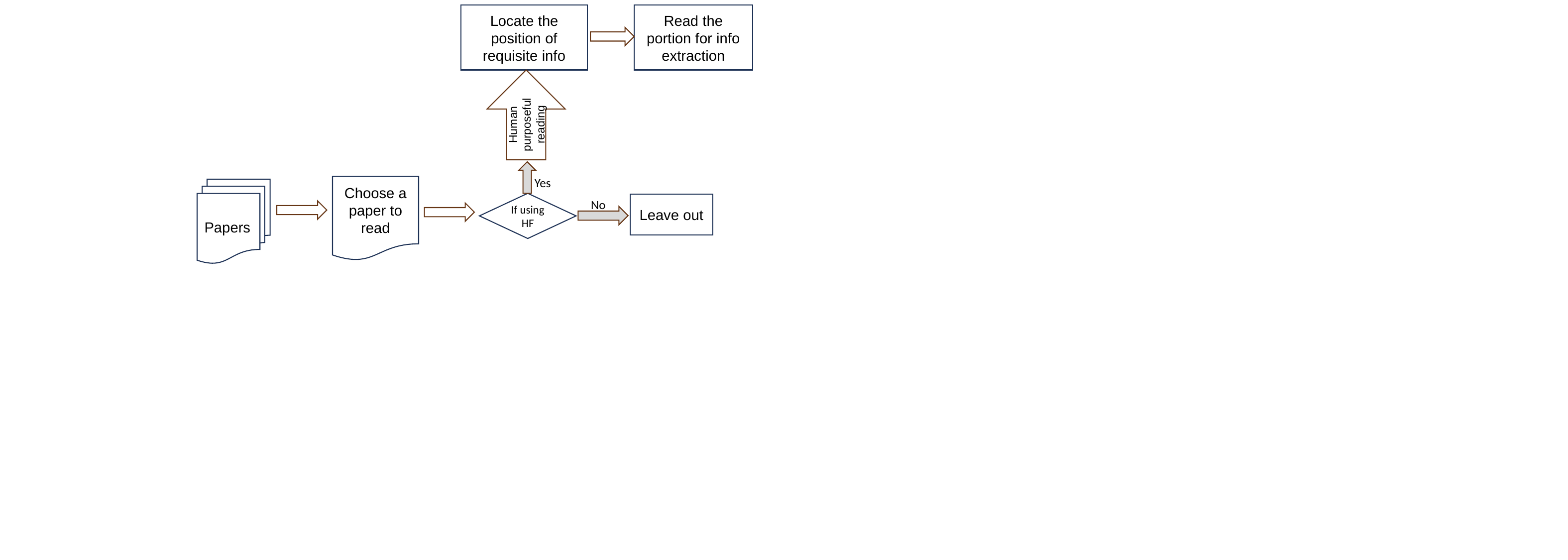

Locate the position of requisite info
Read the portion for info extraction

Human purposeful reading

Yes
Choose a paper to read
Papers
No
If using HF
Leave out